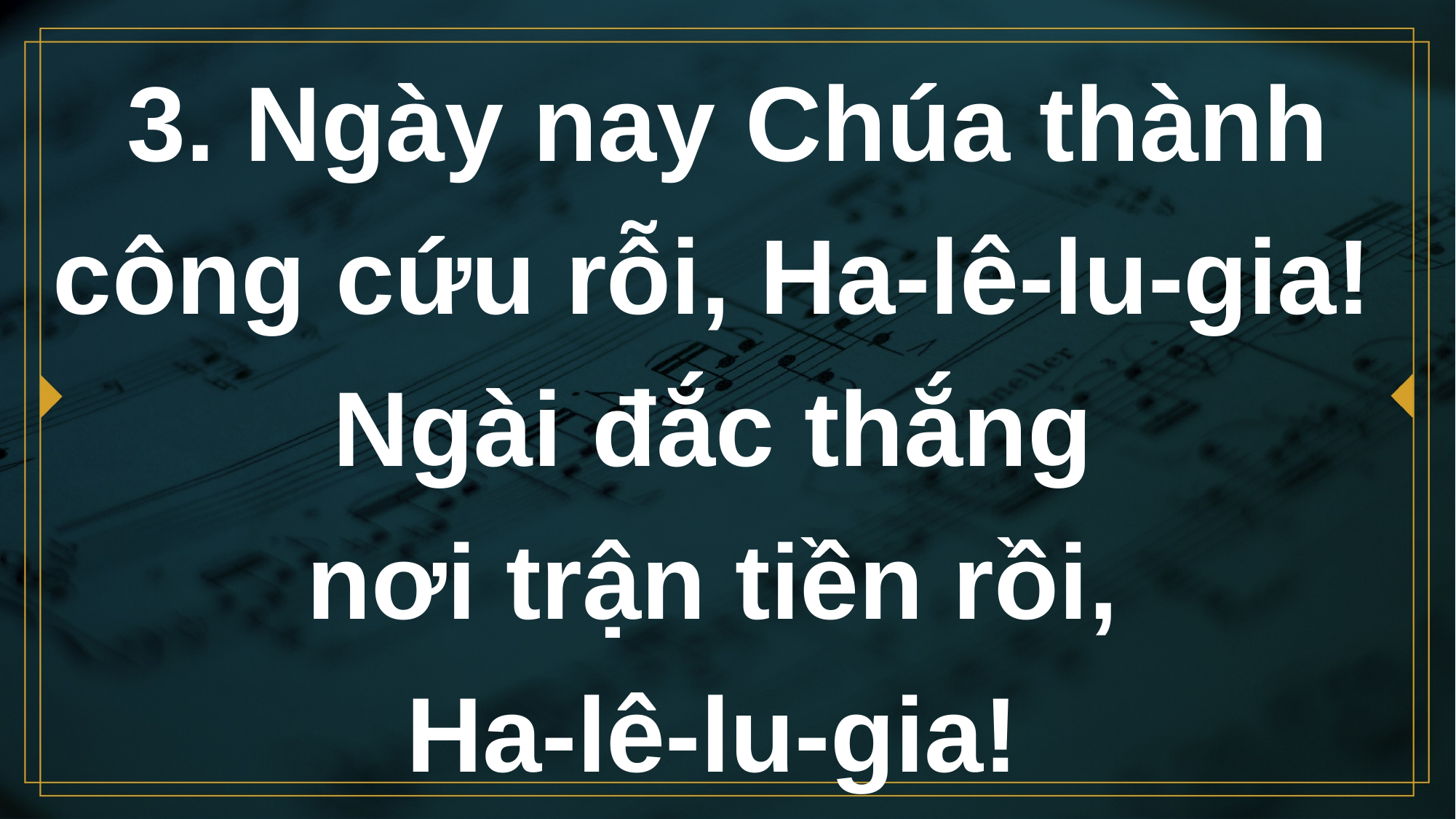

# 3. Ngày nay Chúa thành công cứu rỗi, Ha-lê-lu-gia! Ngài đắc thắng nơi trận tiền rồi, Ha-lê-lu-gia!